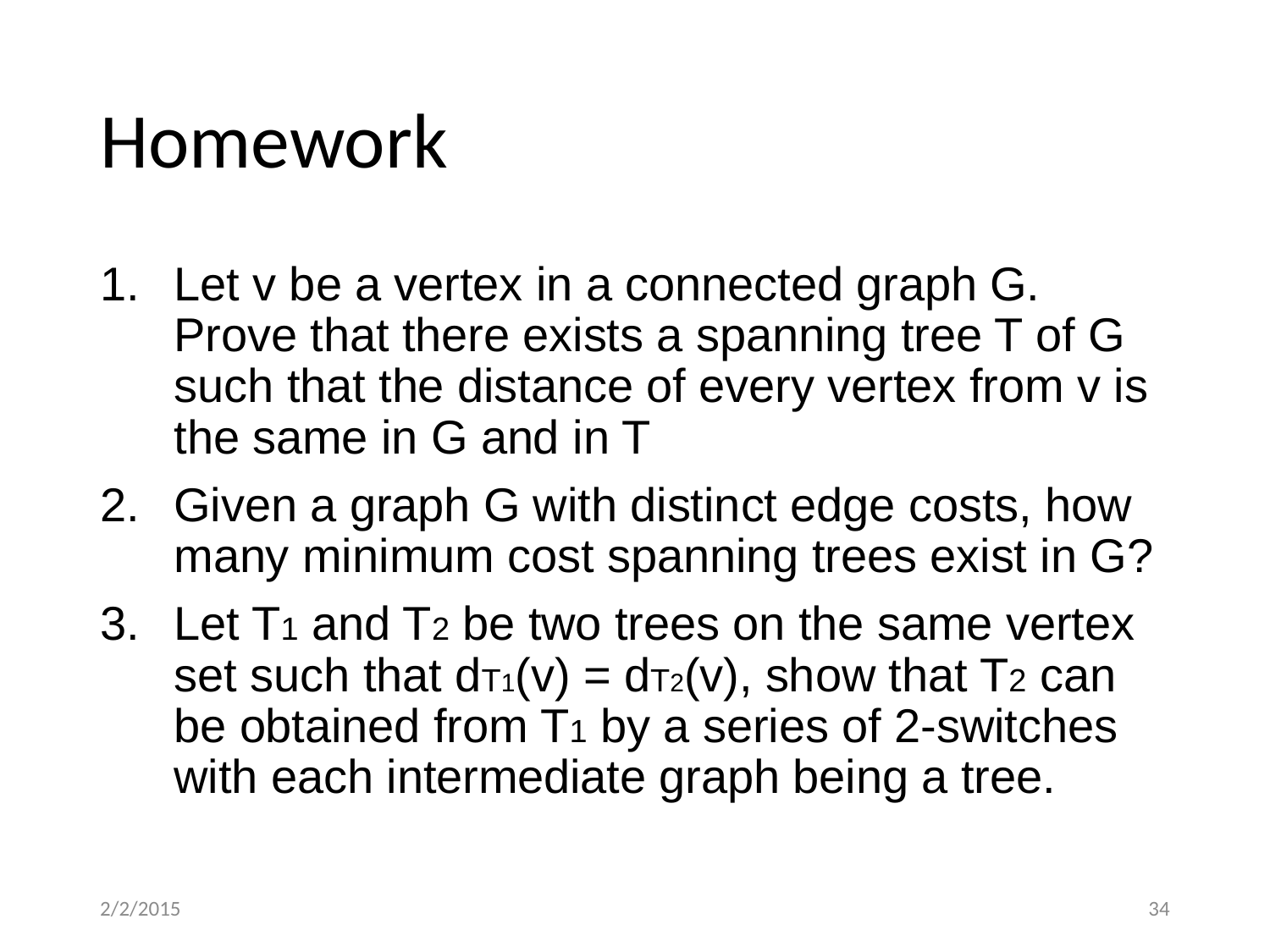

# Homework
Let v be a vertex in a connected graph G. Prove that there exists a spanning tree T of G such that the distance of every vertex from v is the same in G and in T
Given a graph G with distinct edge costs, how many minimum cost spanning trees exist in G?
Let T1 and T2 be two trees on the same vertex set such that dT1(v) = dT2(v), show that T2 can be obtained from T1 by a series of 2-switches with each intermediate graph being a tree.

2/2/2015
34